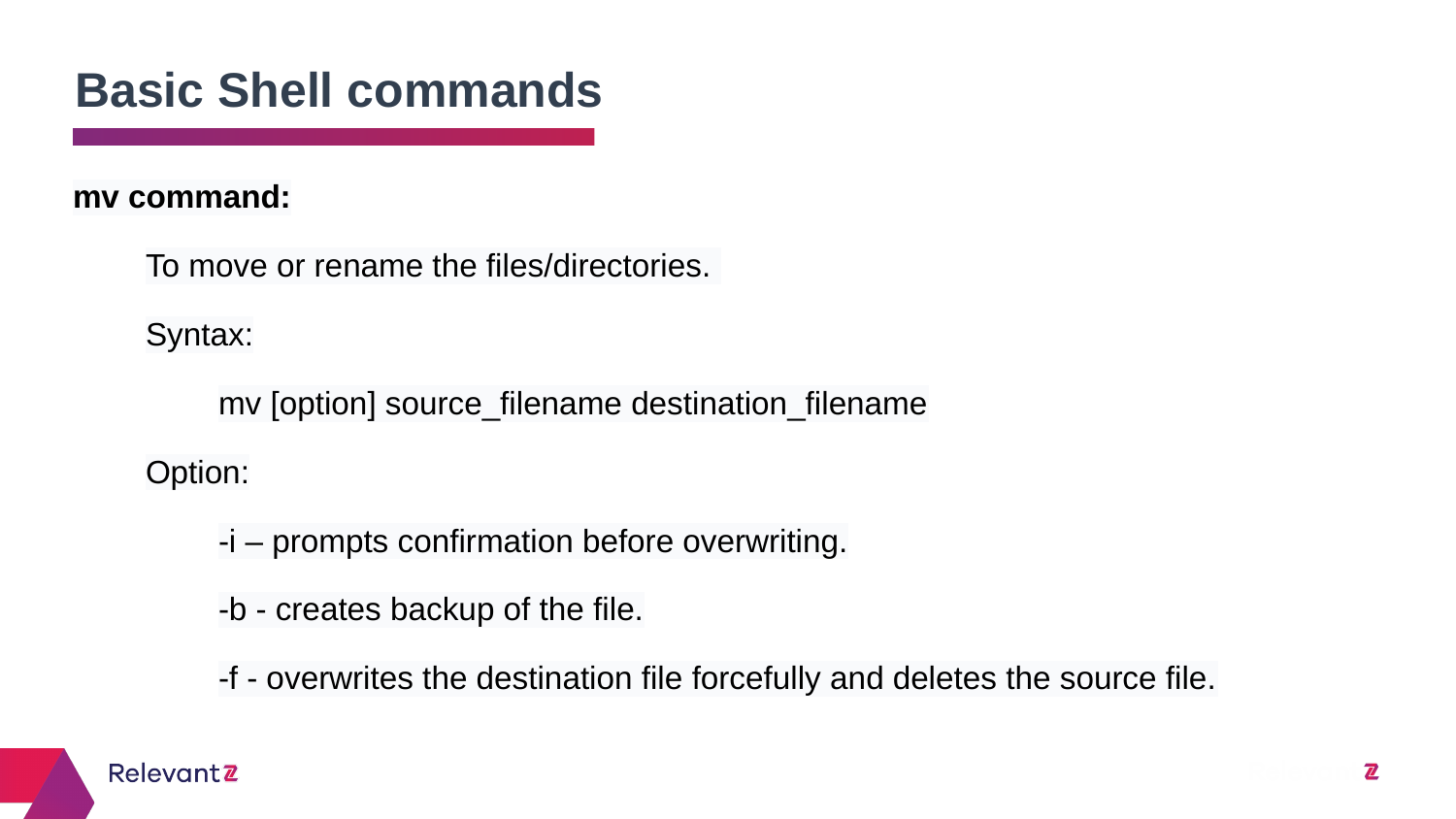

Basic Shell commands
# mv command:
To move or rename the files/directories.
Syntax:
mv [option] source_filename destination_filename
Option:
-i – prompts confirmation before overwriting.
-b - creates backup of the file.
-f - overwrites the destination file forcefully and deletes the source file.